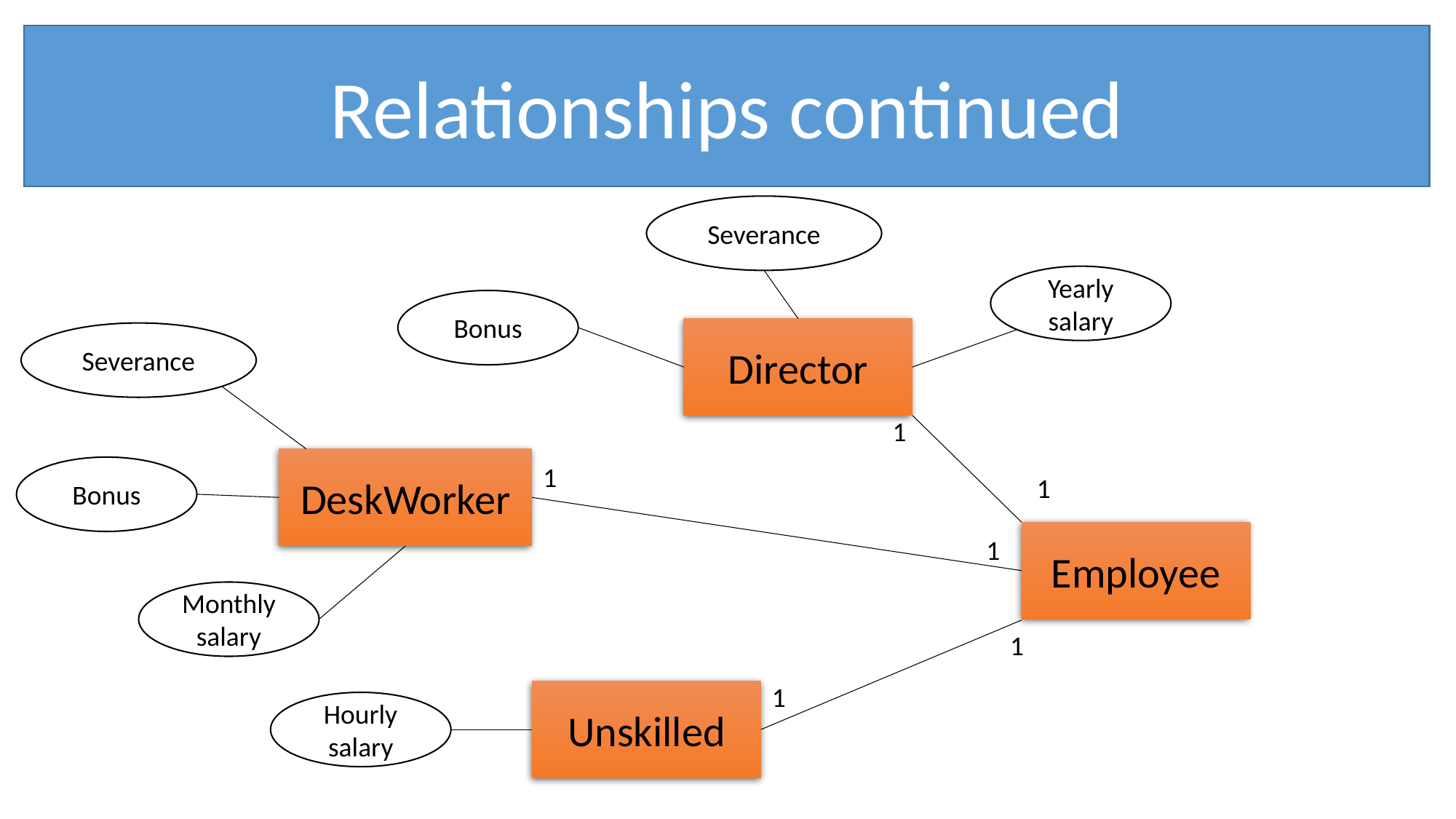

Relationships continued
Severance
Yearly salary
Bonus
Director
Severance
1
DeskWorker
1
Bonus
1
Employee
1
Monthly salary
1
1
Unskilled
Hourly salary